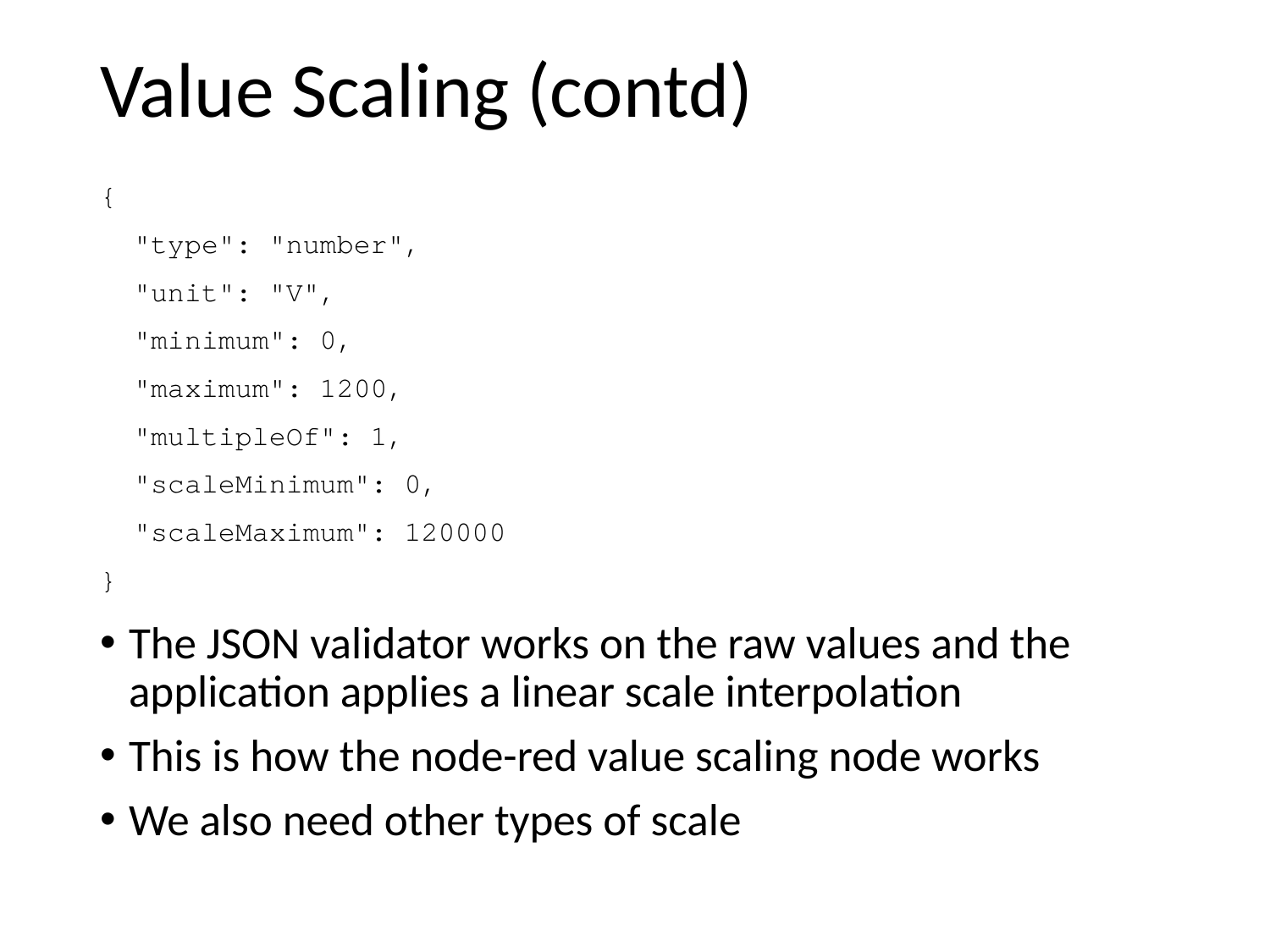

# Value Scaling (contd)
{
  "type": "number",
  "unit": "V",
  "minimum": 0,
  "maximum": 1200,
  "multipleOf": 1,
  "scaleMinimum": 0,
  "scaleMaximum": 120000
}
The JSON validator works on the raw values and the application applies a linear scale interpolation
This is how the node-red value scaling node works
We also need other types of scale